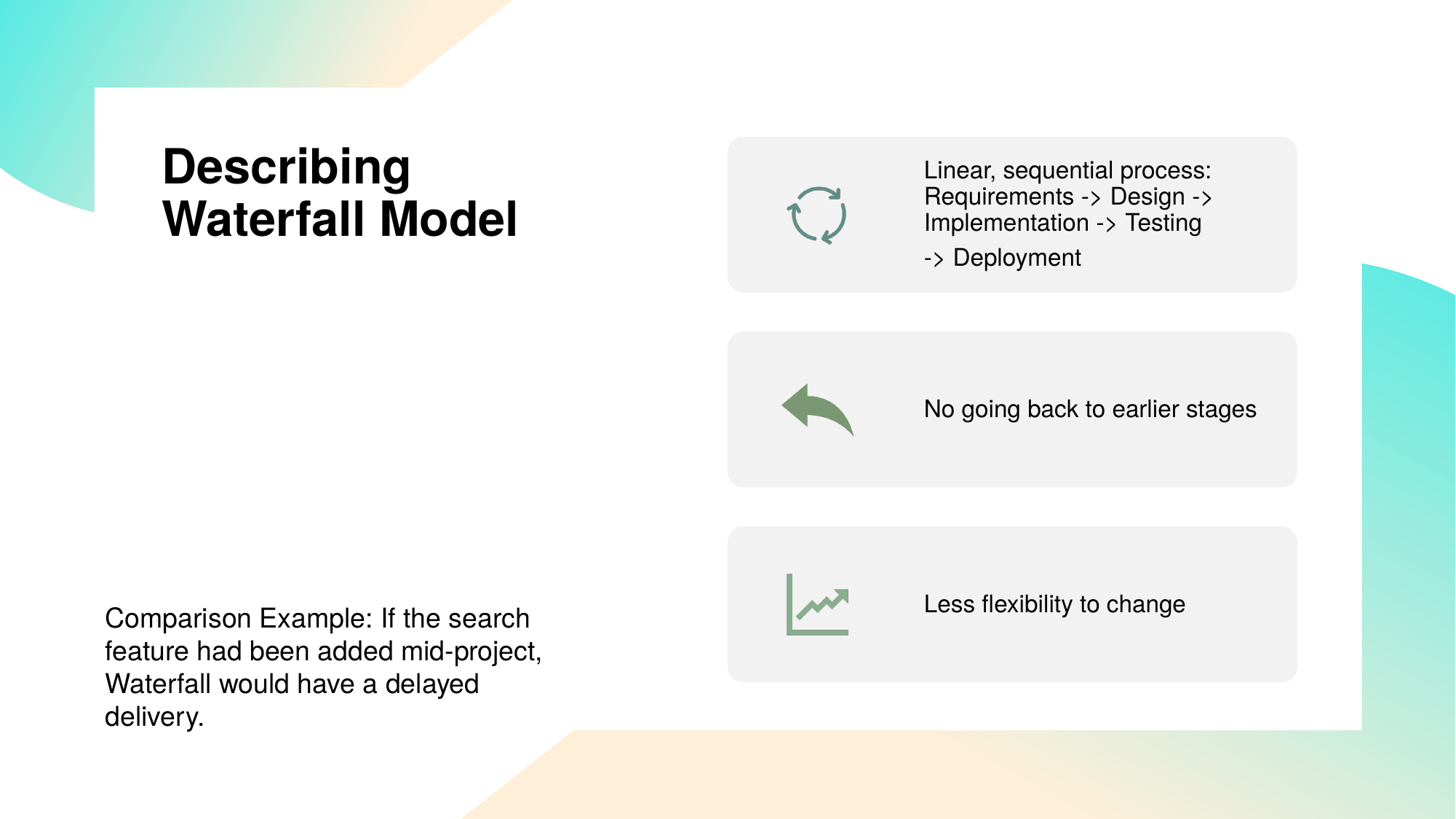

# Describing Waterfall Model
Linear, sequential process: Requirements -> Design -> Implementation -> Testing
-> Deployment
No going back to earlier stages
Less flexibility to change

Comparison Example: If the search feature had been added mid-project, Waterfall would have a delayed delivery.